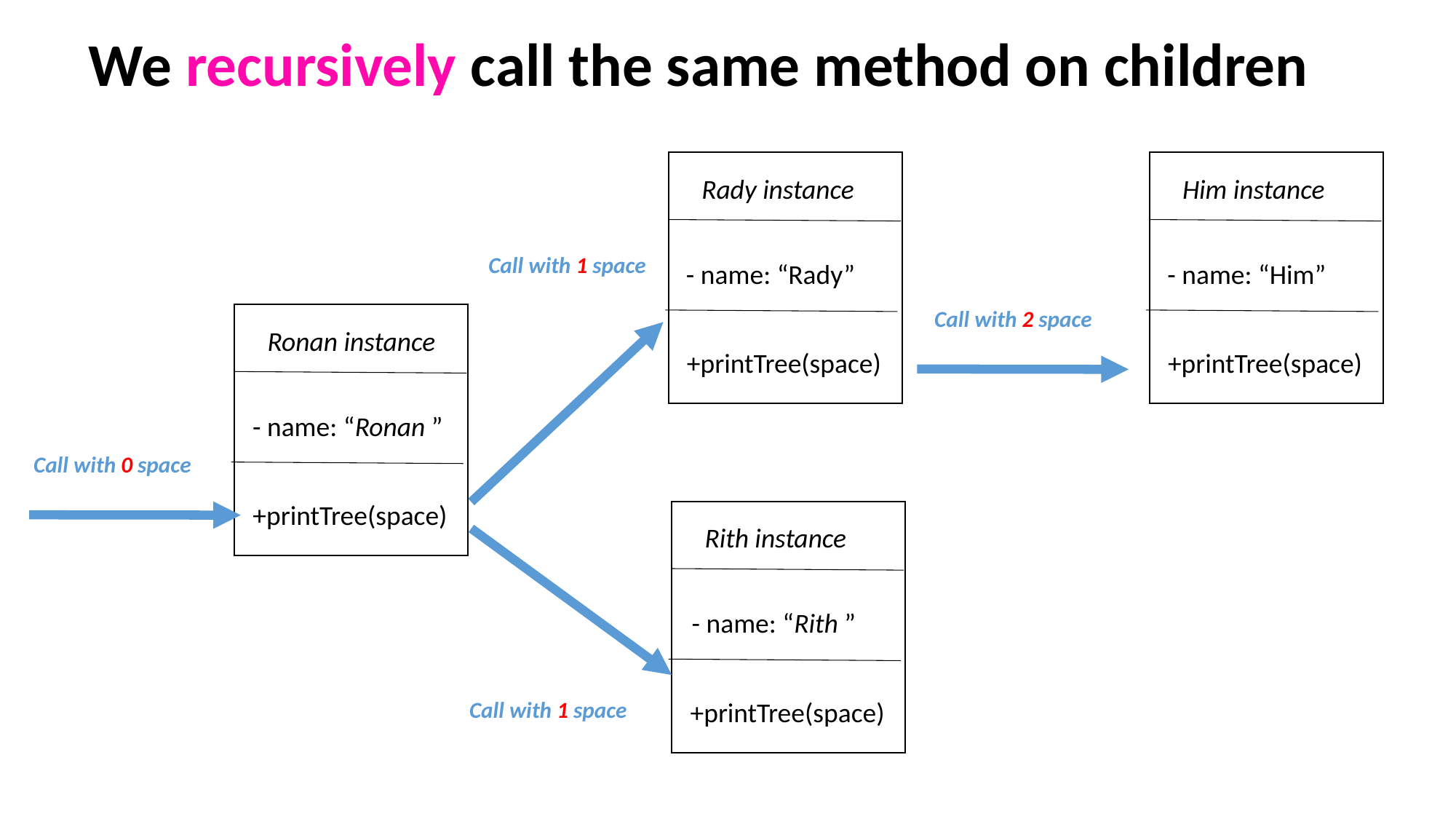

We recursively call the same method on children

Rady instance
Him instance
Call with 1 space
- name: “Rady”
- name: “Him”
Call with 2 space

Ronan instance
+printTree(space)
+printTree(space)
- name: “Ronan ”
Call with 0 space
+printTree(space)

Rith instance
- name: “Rith ”
Call with 1 space
+printTree(space)